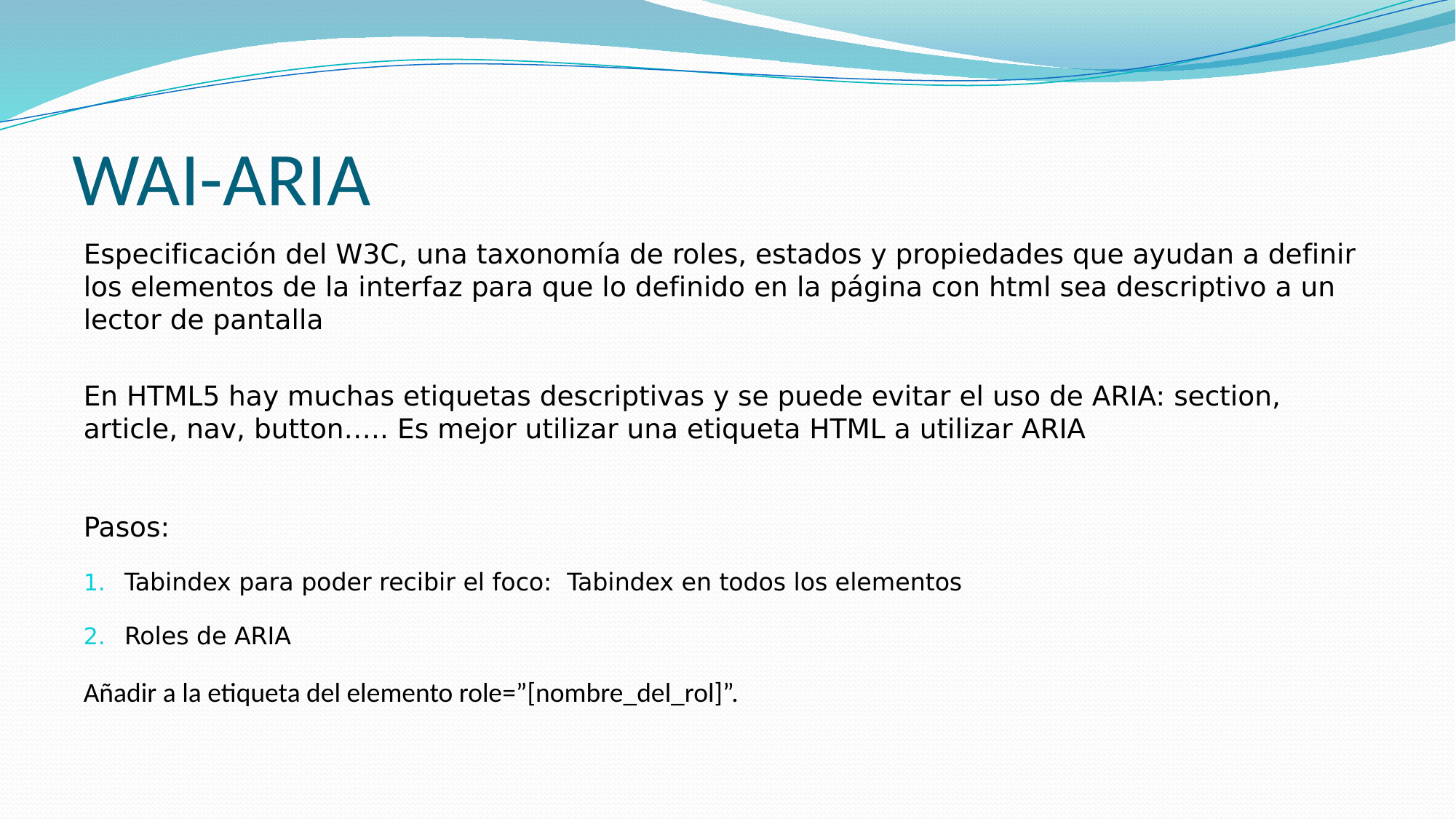

# WAI-ARIA
Especificación del W3C, una taxonomía de roles, estados y propiedades que ayudan a definir los elementos de la interfaz para que lo definido en la página con html sea descriptivo a un lector de pantalla

En HTML5 hay muchas etiquetas descriptivas y se puede evitar el uso de ARIA: section, article, nav, button….. Es mejor utilizar una etiqueta HTML a utilizar ARIA

Pasos:
Tabindex para poder recibir el foco:  Tabindex en todos los elementos
Roles de ARIA
Añadir a la etiqueta del elemento role=”[nombre_del_rol]”.